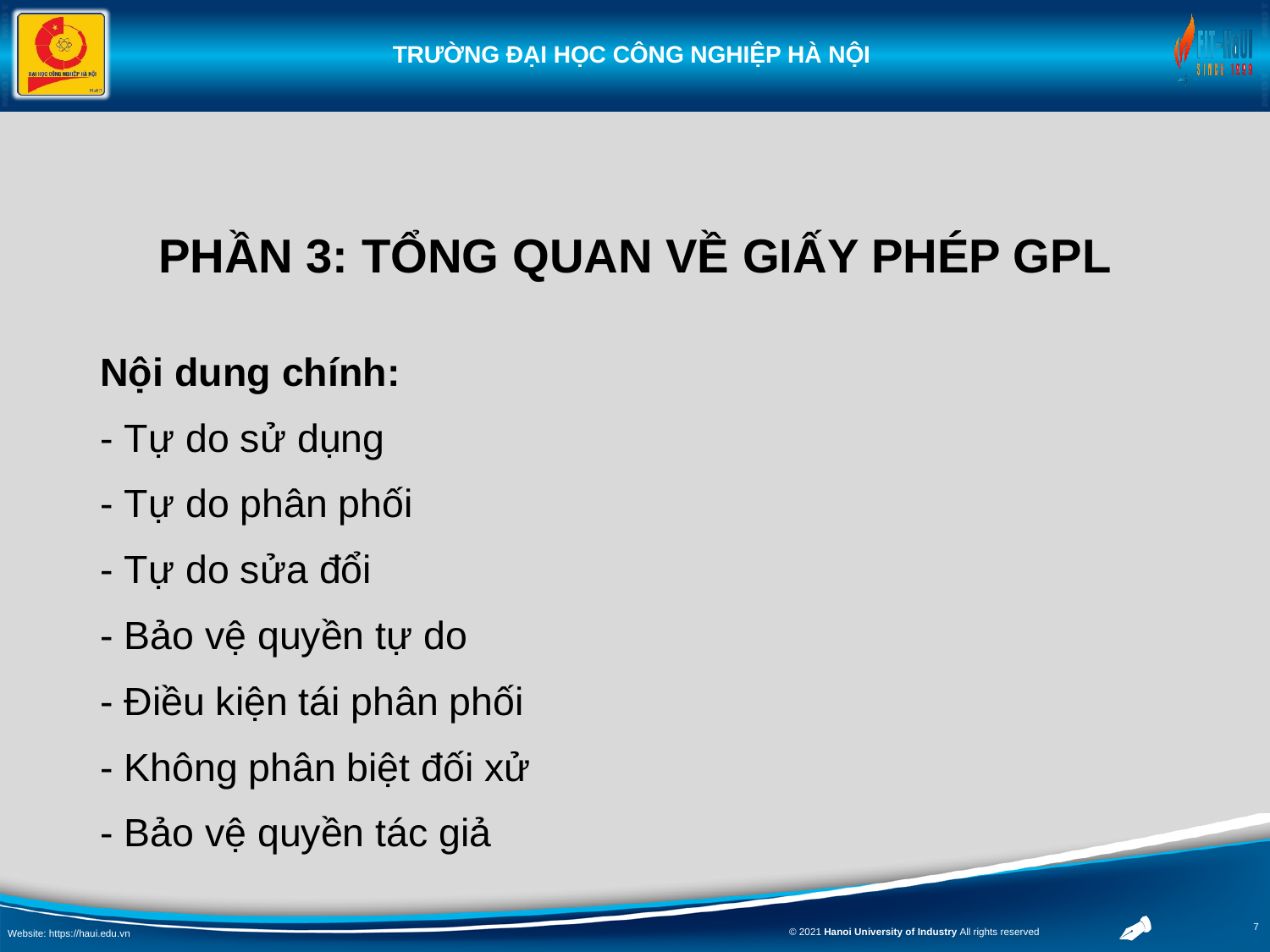

# Phần 3: Tổng quan về giấy phép GPL
Nội dung chính:
- Tự do sử dụng
- Tự do phân phối
- Tự do sửa đổi
- Bảo vệ quyền tự do
- Điều kiện tái phân phối
- Không phân biệt đối xử
- Bảo vệ quyền tác giả